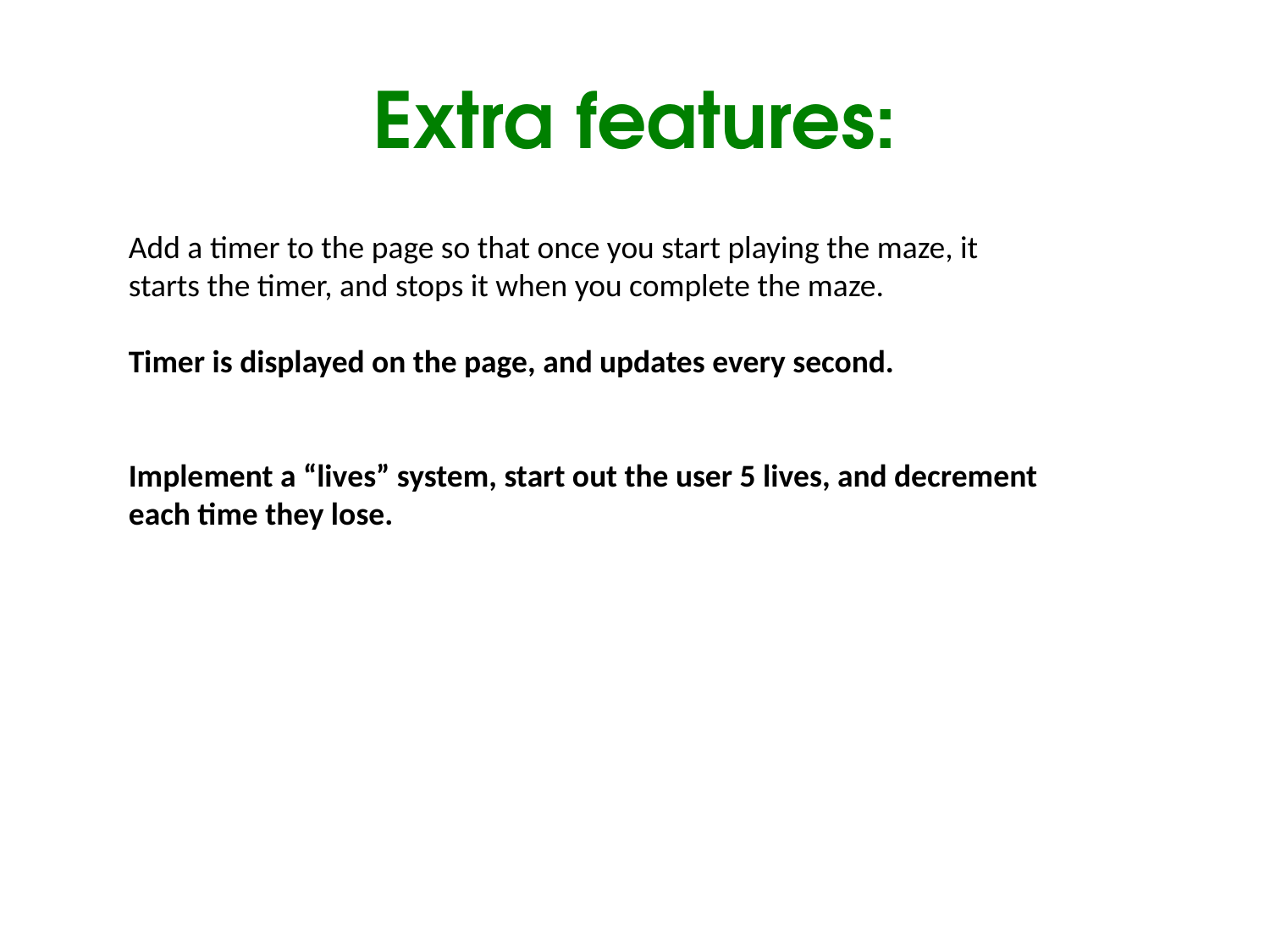

# Extra features:
Add a timer to the page so that once you start playing the maze, it starts the timer, and stops it when you complete the maze.

Timer is displayed on the page, and updates every second.

Implement a “lives” system, start out the user 5 lives, and decrement each time they lose.